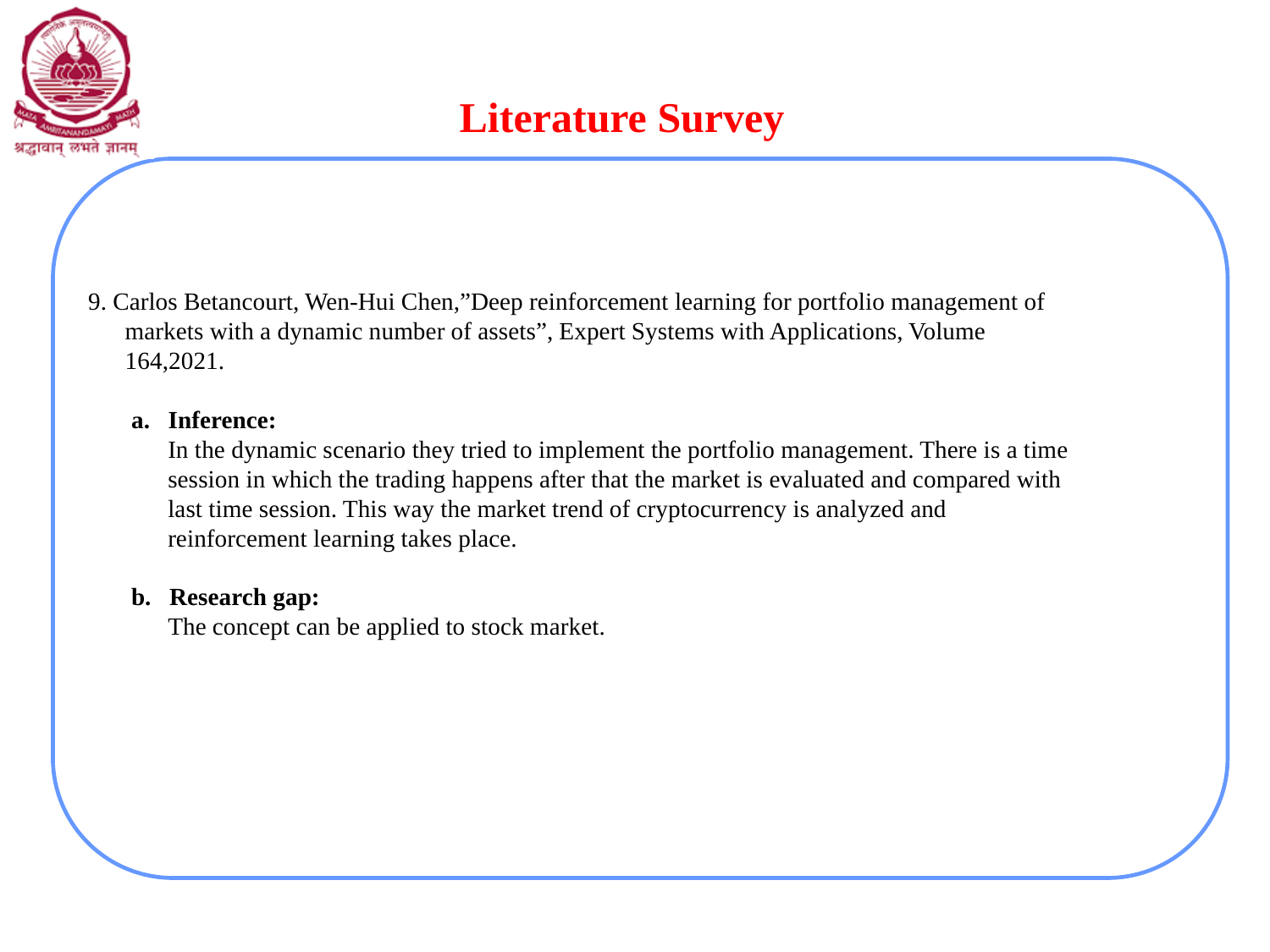

# Literature Survey

9. Carlos Betancourt, Wen-Hui Chen,”Deep reinforcement learning for portfolio management of
      markets with a dynamic number of assets”, Expert Systems with Applications, Volume
      164,2021.

       a.   Inference:
             In the dynamic scenario they tried to implement the portfolio management. There is a time
             session in which the trading happens after that the market is evaluated and compared with
             last time session. This way the market trend of cryptocurrency is analyzed and
             reinforcement learning takes place.

       b.   Research gap:
             The concept can be applied to stock market.